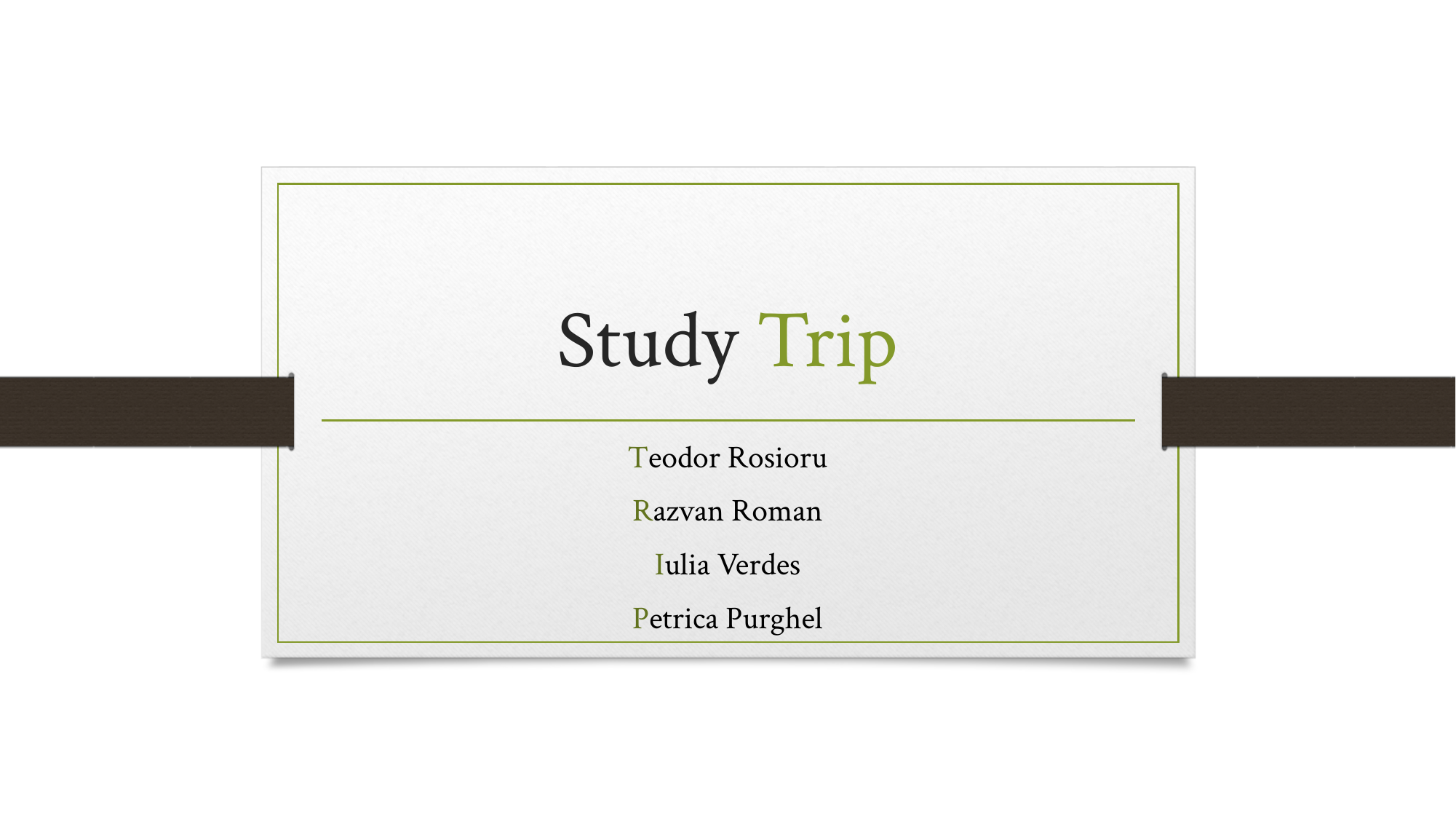

# Study Trip
Teodor Rosioru
Razvan Roman
Iulia Verdes
Petrica Purghel